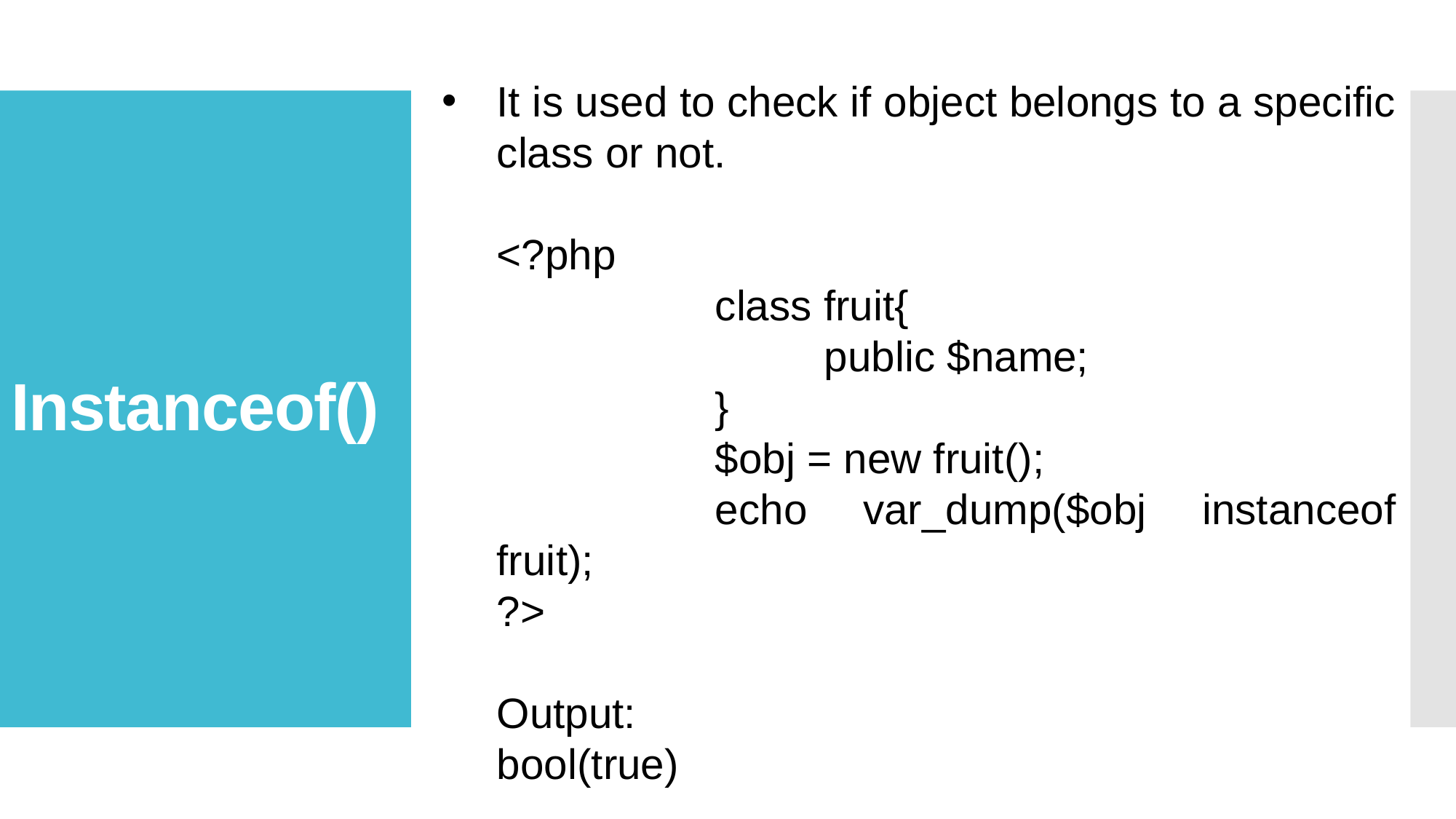

It is used to check if object belongs to a specific class or not.

<?php
		class fruit{
			public $name;
 		}
		$obj = new fruit();
		echo var_dump($obj instanceof fruit);
?>

Output:
bool(true)
# Instanceof()